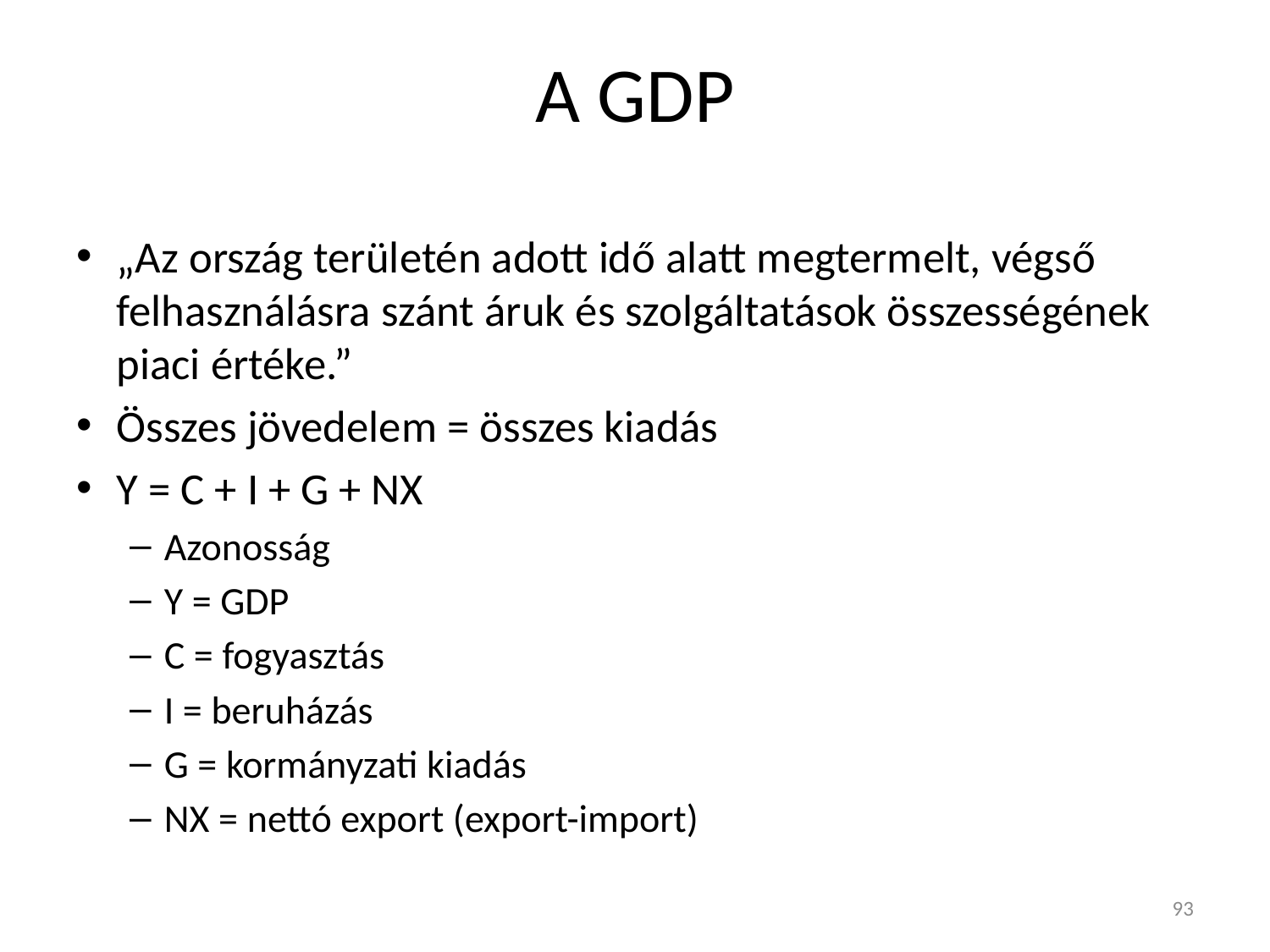

# A GDP
„Az ország területén adott idő alatt megtermelt, végső felhasználásra szánt áruk és szolgáltatások összességének piaci értéke.”
Összes jövedelem = összes kiadás
Y = C + I + G + NX
Azonosság
Y = GDP
C = fogyasztás
I = beruházás
G = kormányzati kiadás
NX = nettó export (export-import)
93